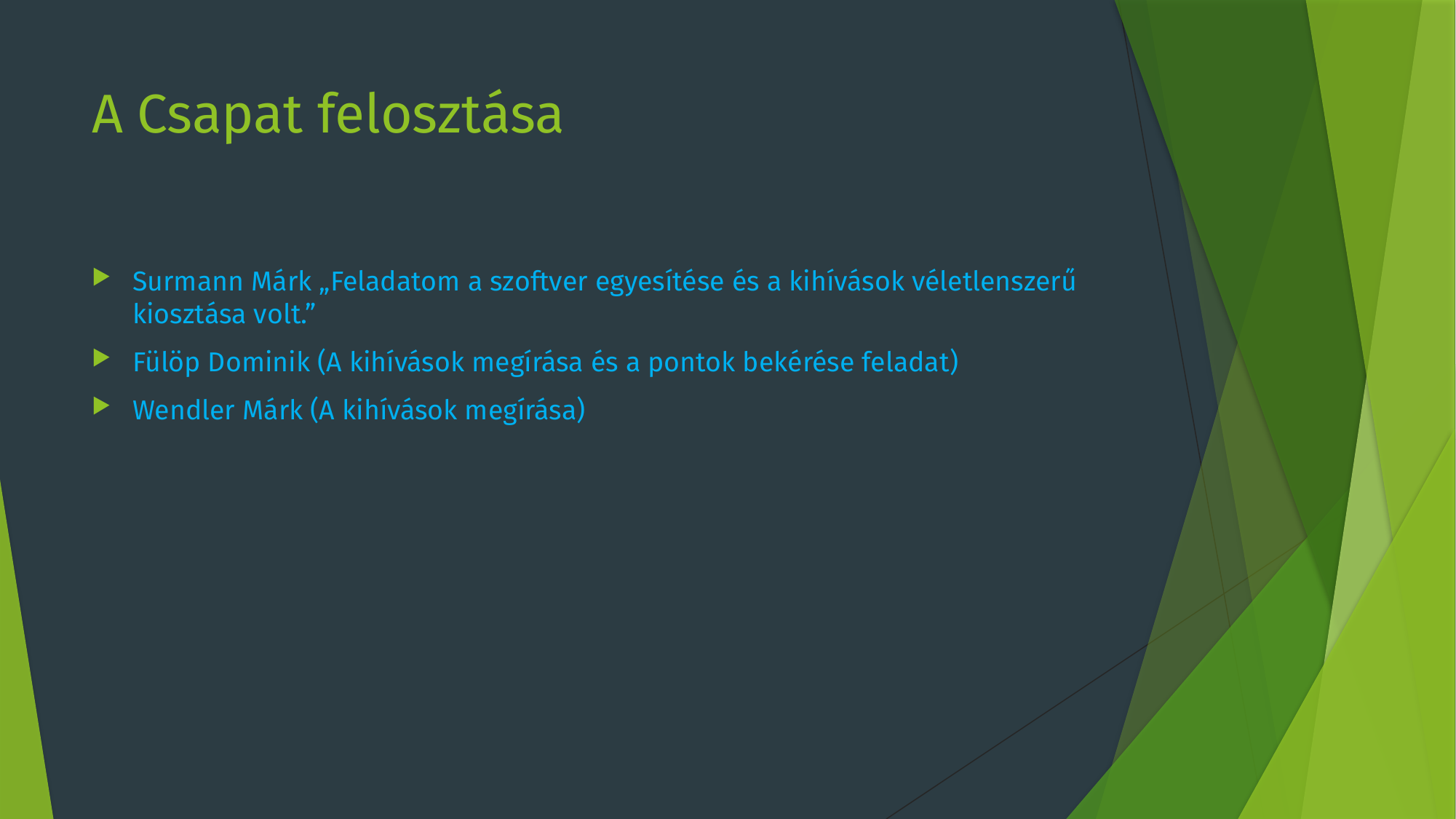

# A Csapat felosztása
Surmann Márk „Feladatom a szoftver egyesítése és a kihívások véletlenszerű kiosztása volt.”
Fülöp Dominik (A kihívások megírása és a pontok bekérése feladat)
Wendler Márk (A kihívások megírása)